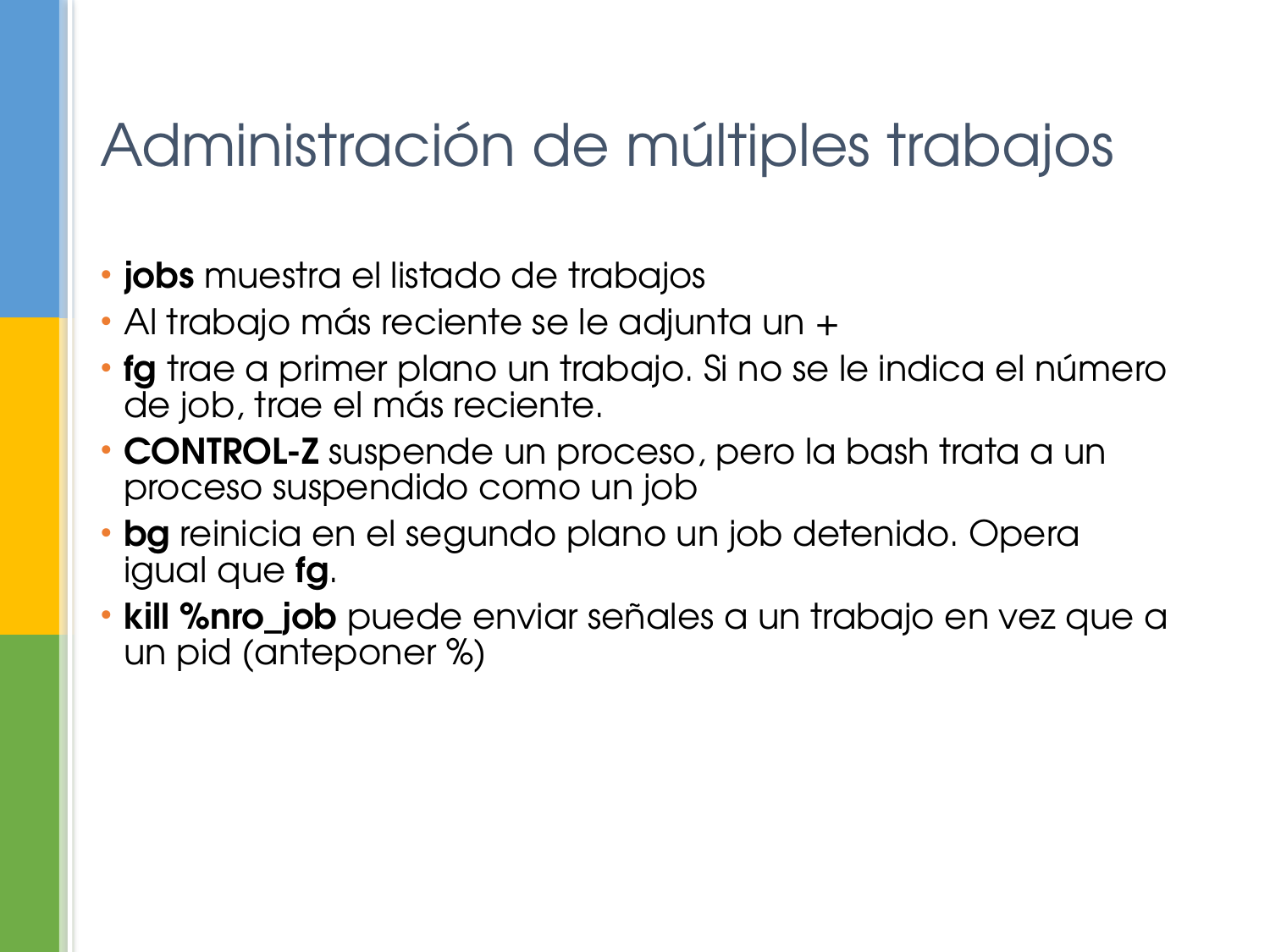

# Administración de múltiples trabajos
jobs muestra el listado de trabajos
Al trabajo más reciente se le adjunta un +
fg trae a primer plano un trabajo. Si no se le indica el número de job, trae el más reciente.
CONTROL-Z suspende un proceso, pero la bash trata a un proceso suspendido como un job
bg reinicia en el segundo plano un job detenido. Opera igual que fg.
kill %nro_job puede enviar señales a un trabajo en vez que a un pid (anteponer %)